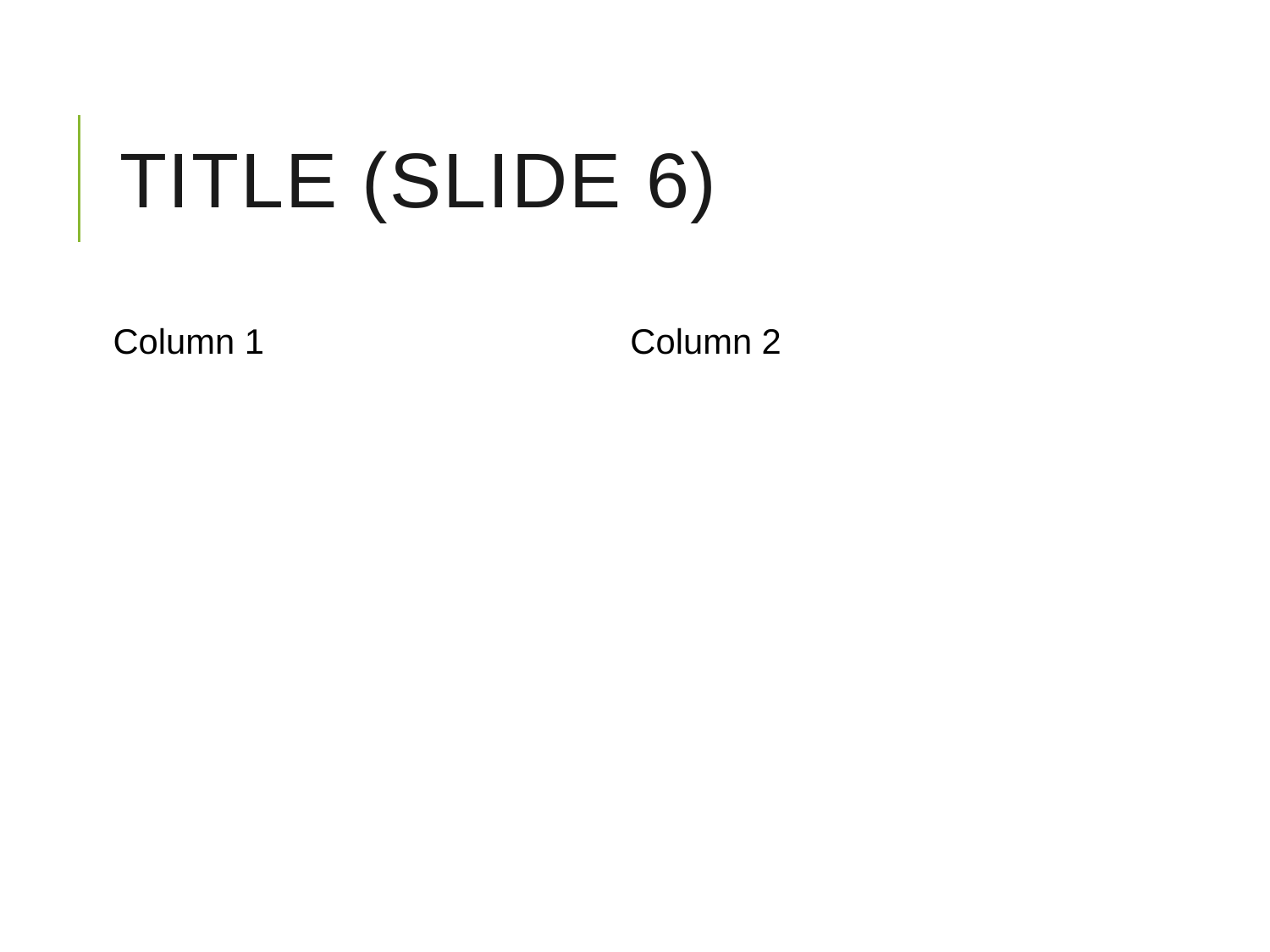

# Title (Slide 6)
Column 1
Column 2